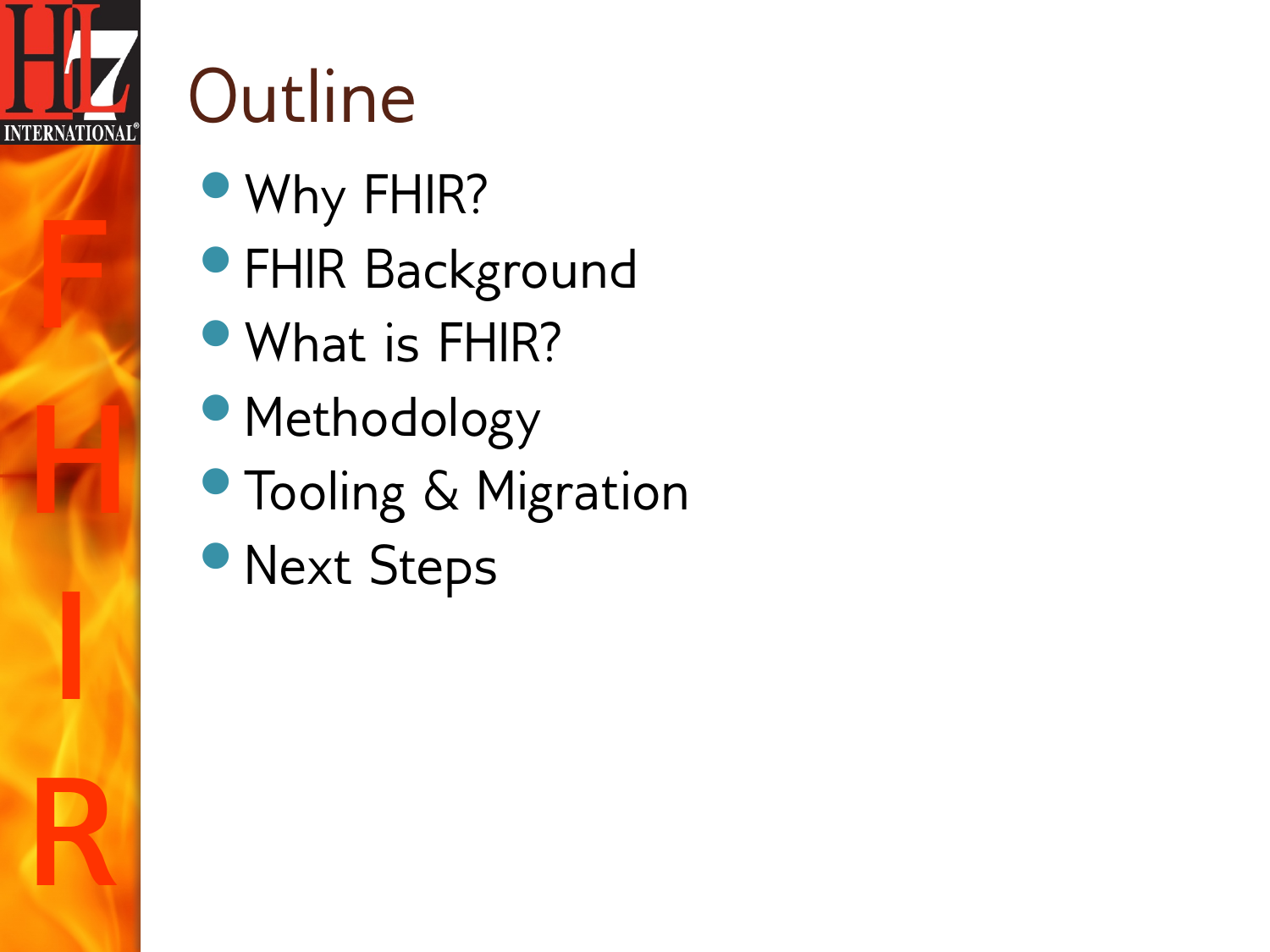

# Outline
Why FHIR?
FHIR Background
What is FHIR?
Methodology
Tooling & Migration
Next Steps